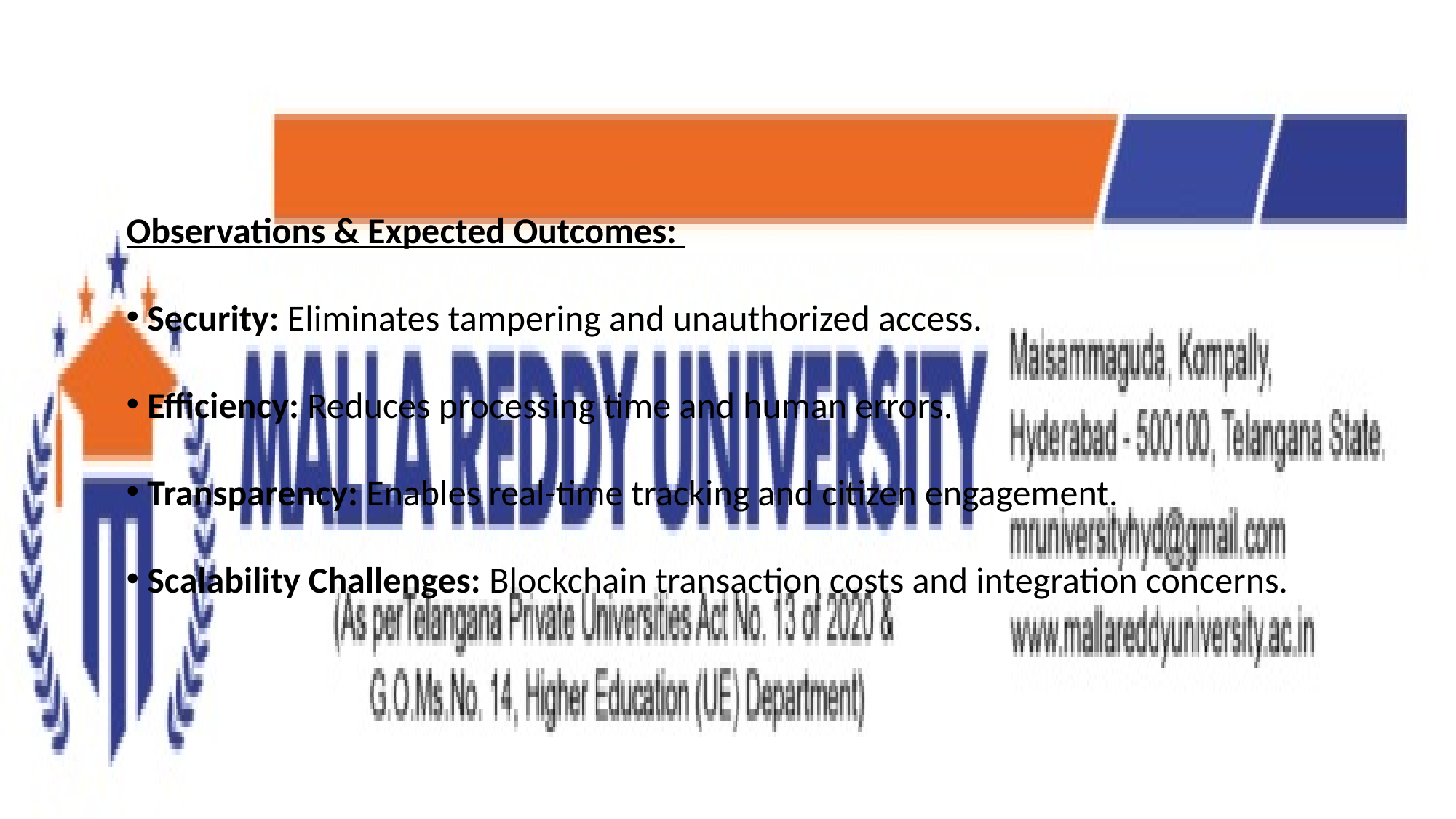

Observations & Expected Outcomes:

 Security: Eliminates tampering and unauthorized access.

 Efficiency: Reduces processing time and human errors.

 Transparency: Enables real-time tracking and citizen engagement.

 Scalability Challenges: Blockchain transaction costs and integration concerns.